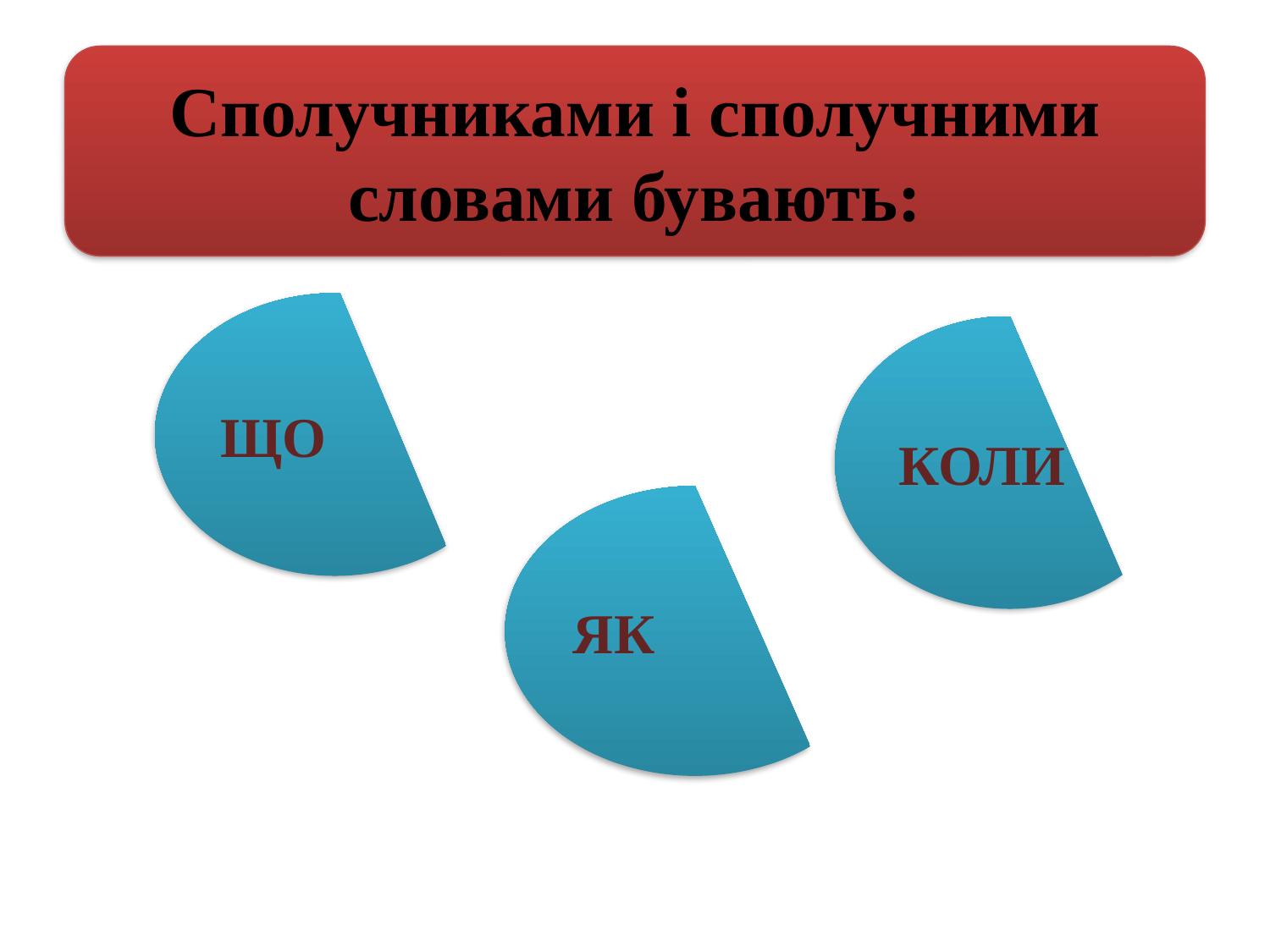

#
Сполучниками і сполучними словами бувають:
ЩО
КОЛИ
ЯК